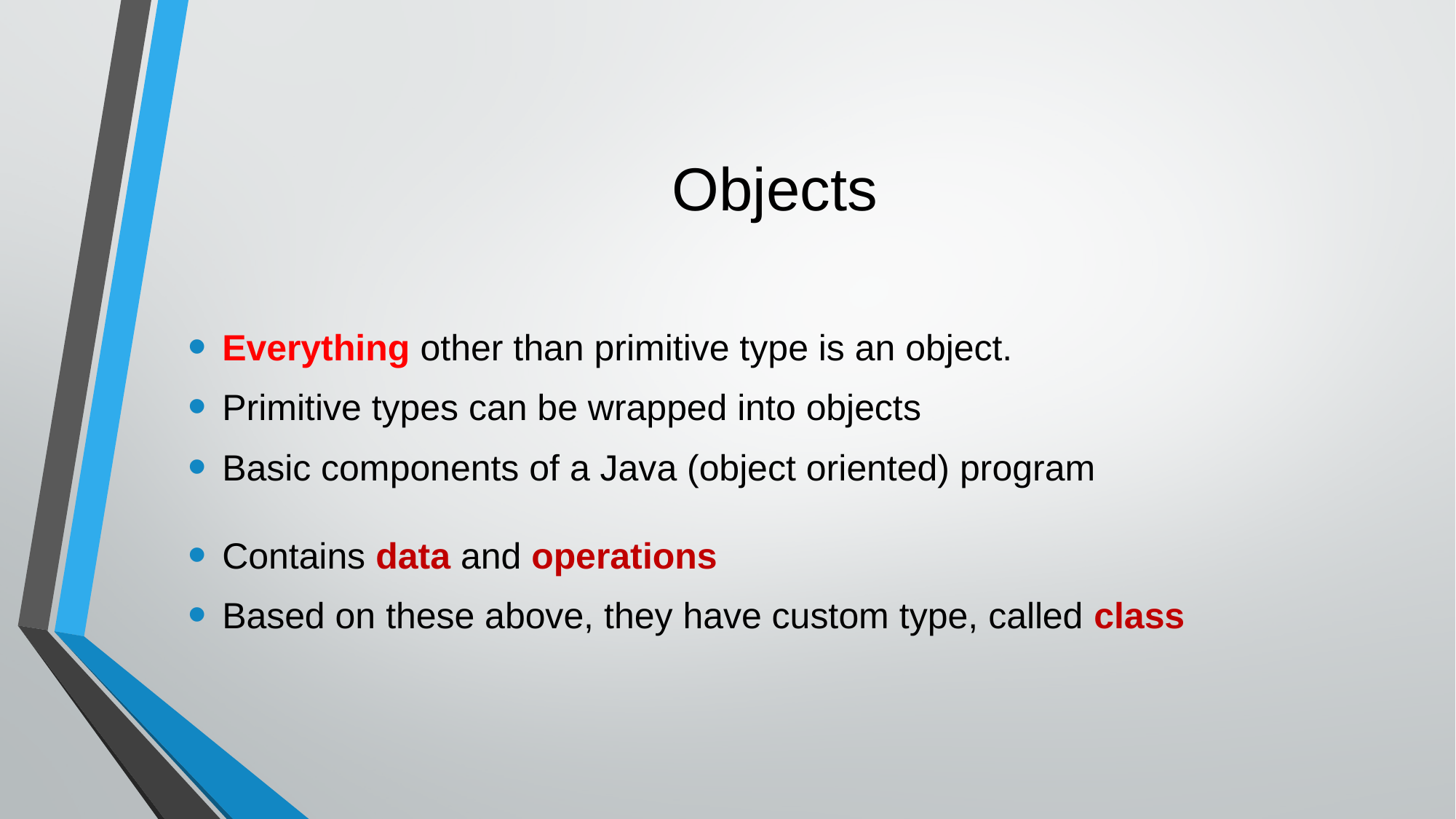

# Objects
Everything other than primitive type is an object.
Primitive types can be wrapped into objects
Basic components of a Java (object oriented) program

Contains data and operations
Based on these above, they have custom type, called class